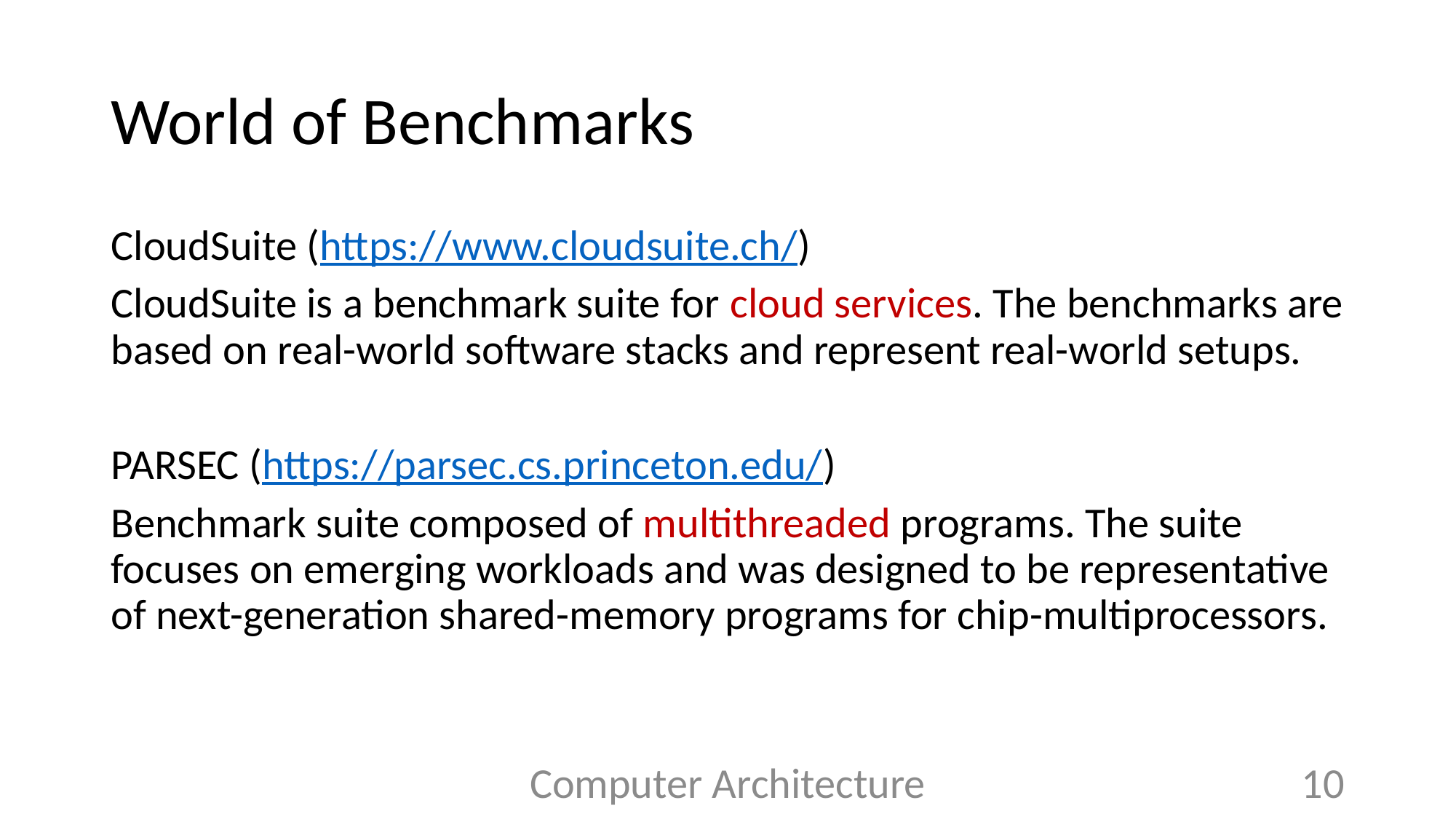

# World of Benchmarks
CloudSuite (https://www.cloudsuite.ch/)
CloudSuite is a benchmark suite for cloud services. The benchmarks are based on real-world software stacks and represent real-world setups.

PARSEC (https://parsec.cs.princeton.edu/)
Benchmark suite composed of multithreaded programs. The suite focuses on emerging workloads and was designed to be representative of next-generation shared-memory programs for chip-multiprocessors.

Computer Architecture
10